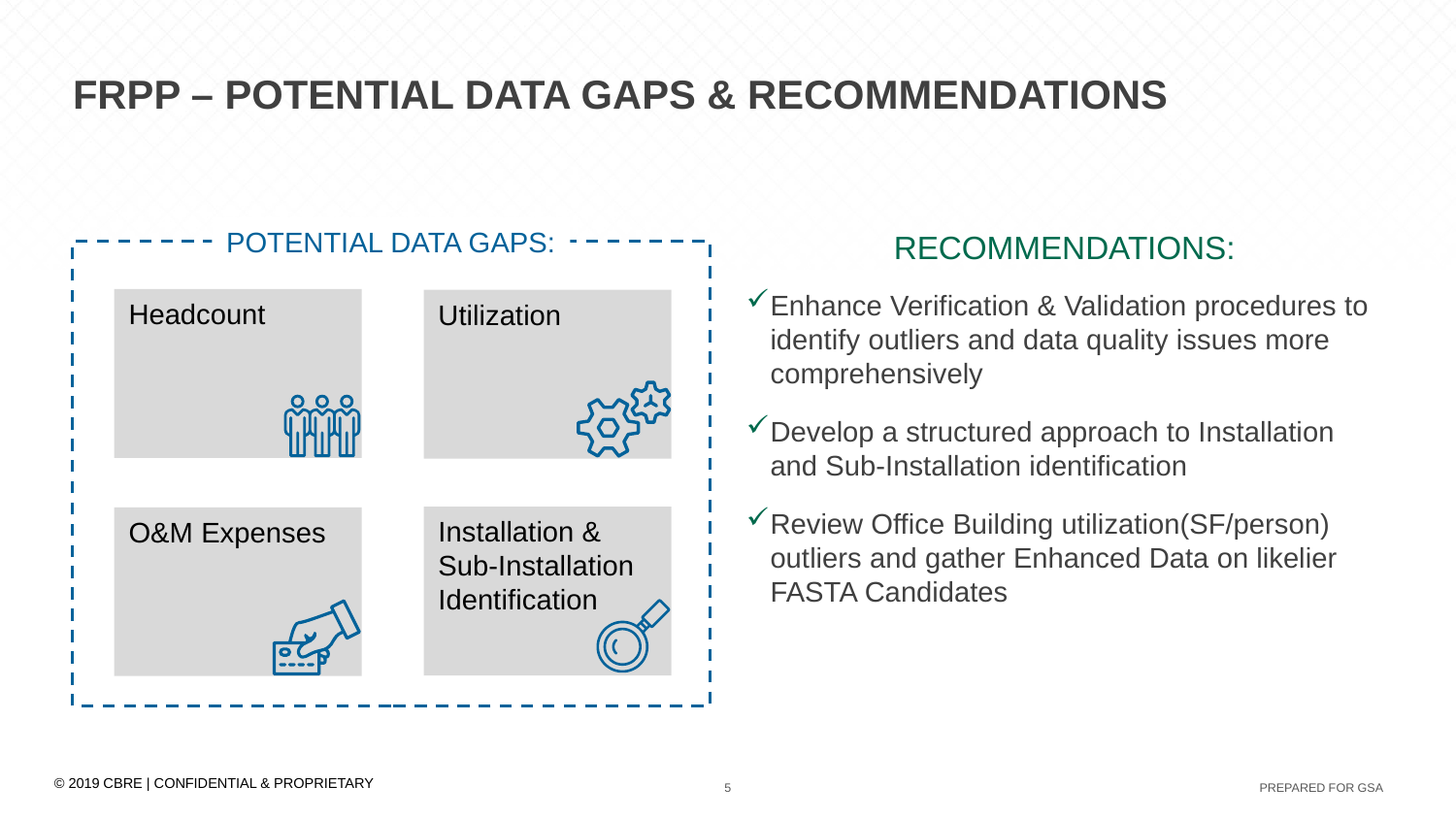

# FRPP – Potential Data Gaps & Recommendations

POTENTIAL DATA GAPS:

RECOMMENDATIONS:
Enhance Verification & Validation procedures to identify outliers and data quality issues more comprehensively
Develop a structured approach to Installation and Sub-Installation identification
Review Office Building utilization(SF/person) outliers and gather Enhanced Data on likelier FASTA Candidates

Headcount
Utilization

Installation & Sub-Installation Identification
O&M Expenses

© 2019 CBRE | CONFIDENTIAL & PROPRIETARY